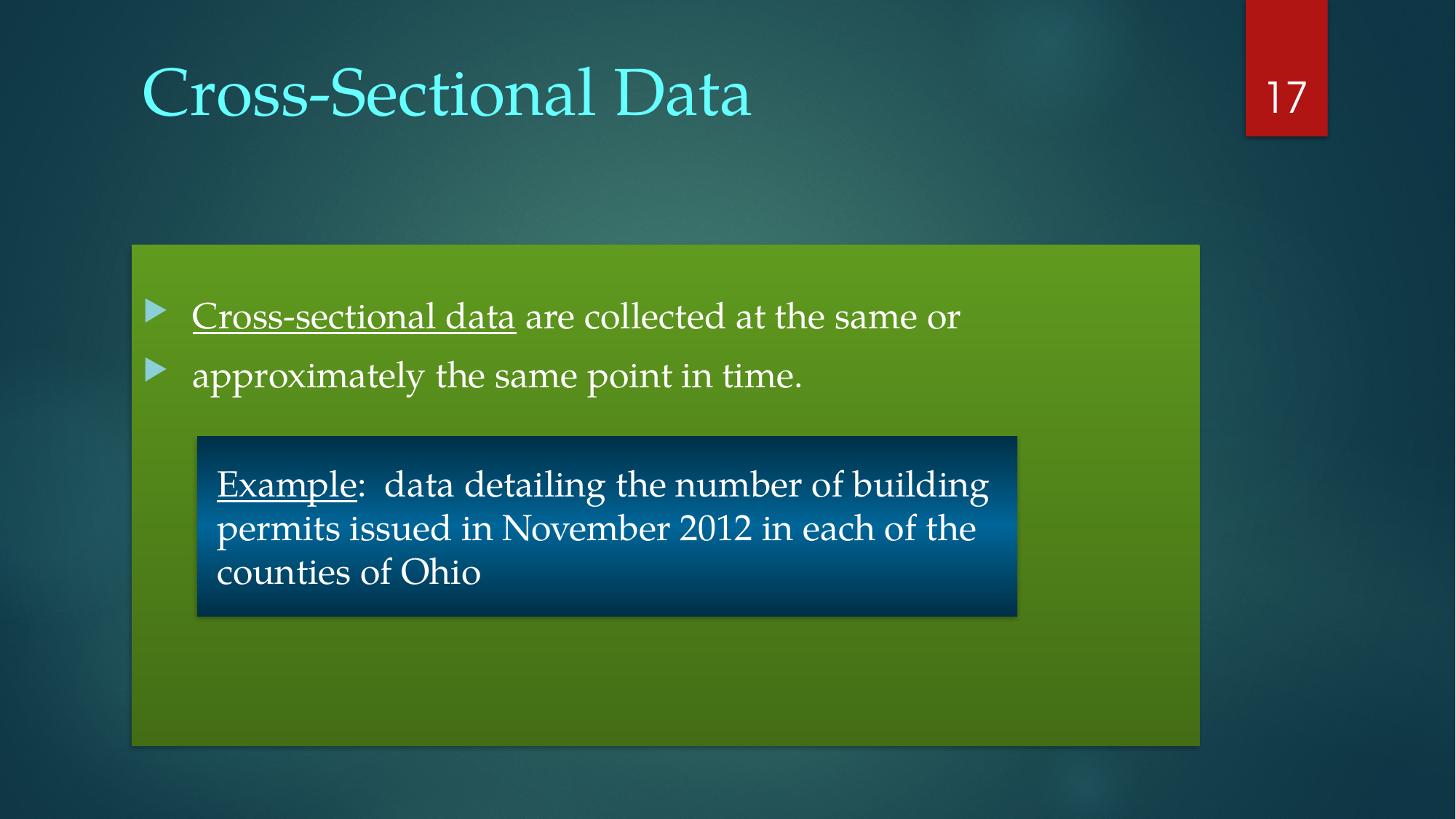

17
# Cross-Sectional Data
 Cross-sectional data are collected at the same or
 approximately the same point in time.

 Example:  data detailing the number of building
 permits issued in November 2012 in each of the
 counties of Ohio